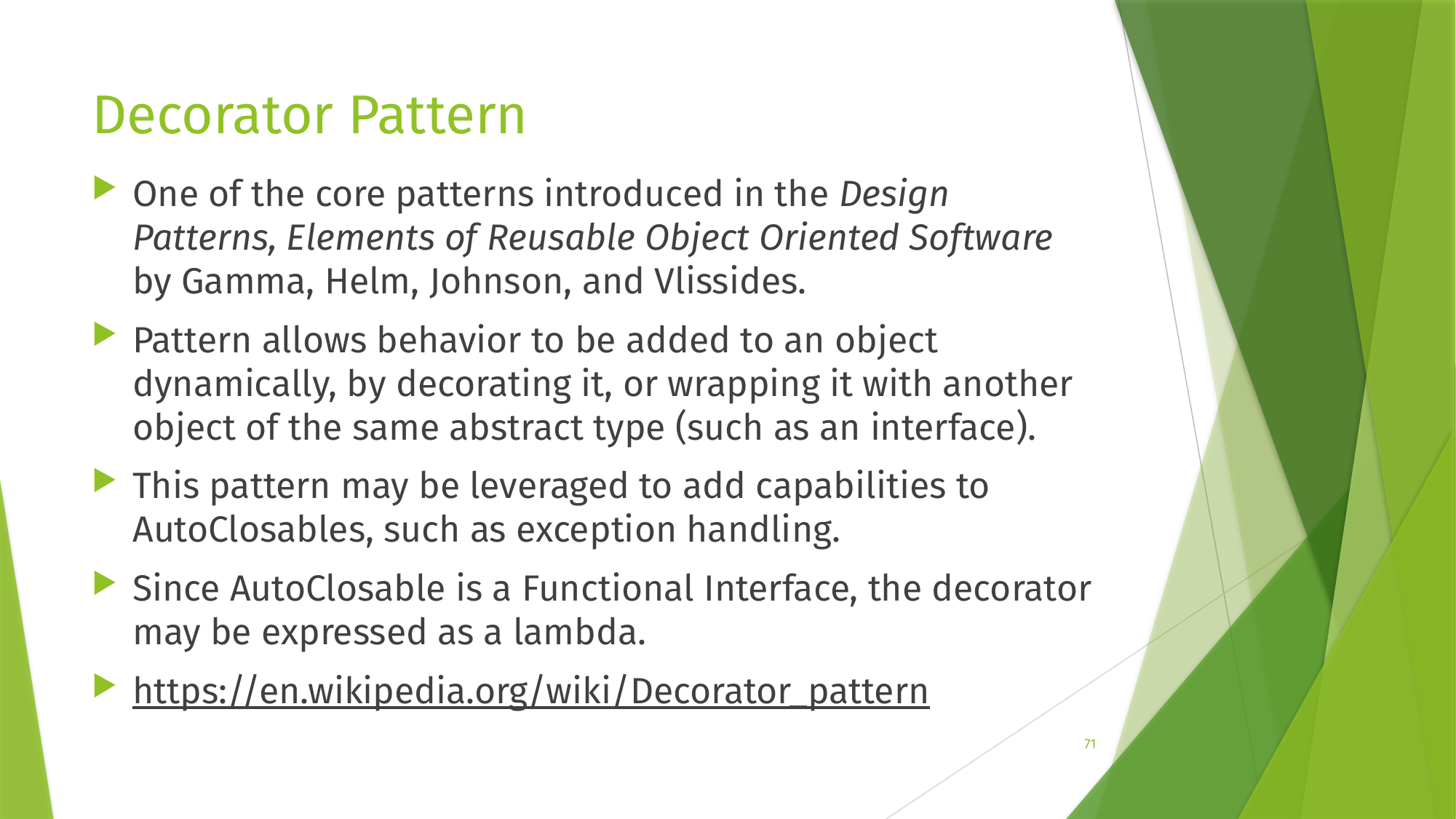

# Decorator Pattern
One of the core patterns introduced in the Design Patterns, Elements of Reusable Object Oriented Software by Gamma, Helm, Johnson, and Vlissides.
Pattern allows behavior to be added to an object dynamically, by decorating it, or wrapping it with another object of the same abstract type (such as an interface).
This pattern may be leveraged to add capabilities to AutoClosables, such as exception handling.
Since AutoClosable is a Functional Interface, the decorator may be expressed as a lambda.
https://en.wikipedia.org/wiki/Decorator_pattern

71